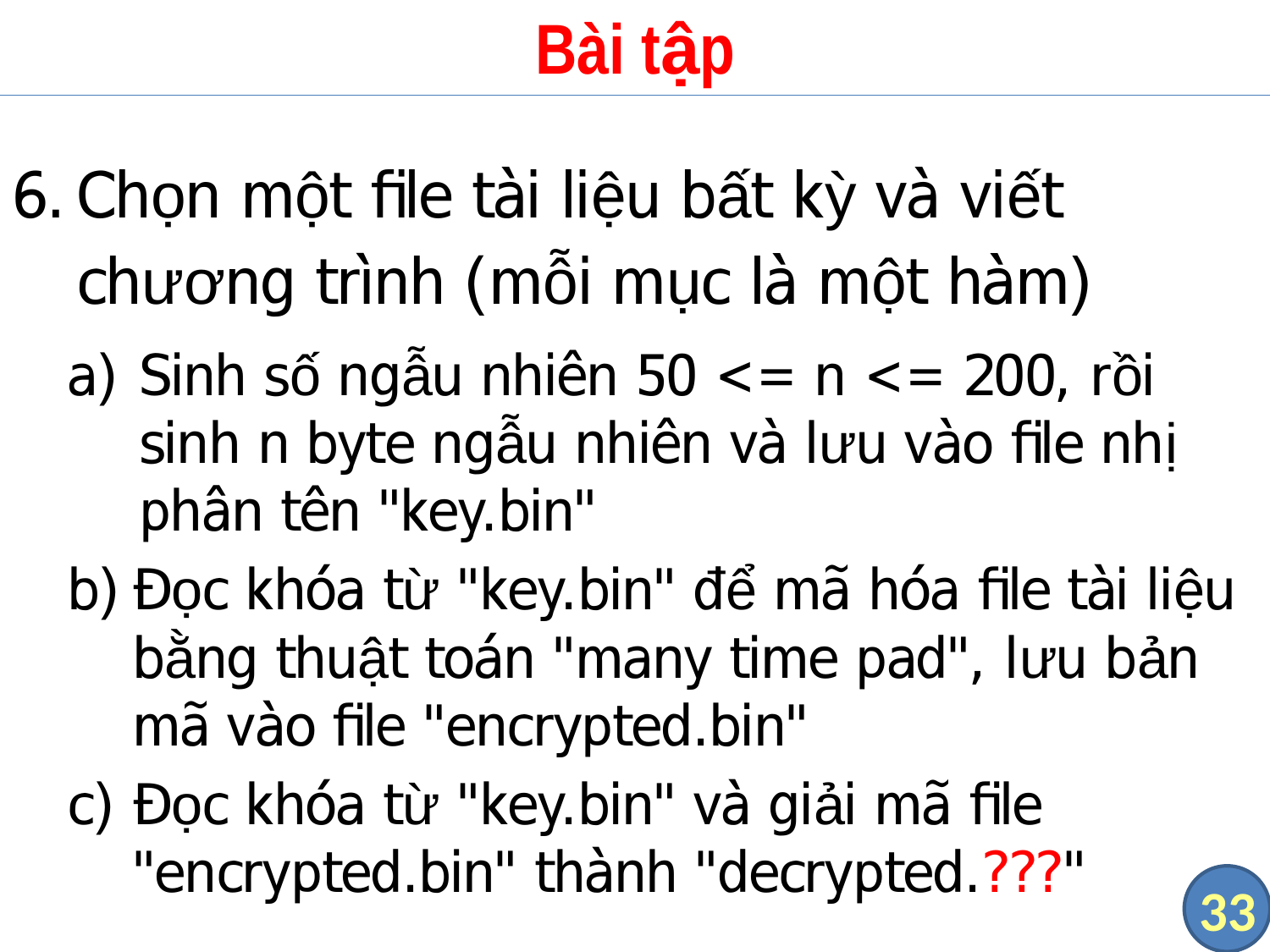

# Bài tập
Chọn một file tài liệu bất kỳ và viết chương trình (mỗi mục là một hàm)
Sinh số ngẫu nhiên 50 <= n <= 200, rồi sinh n byte ngẫu nhiên và lưu vào file nhị phân tên "key.bin"
Đọc khóa từ "key.bin" để mã hóa file tài liệu bằng thuật toán "many time pad", lưu bản mã vào file "encrypted.bin"
Đọc khóa từ "key.bin" và giải mã file "encrypted.bin" thành "decrypted.???"
33